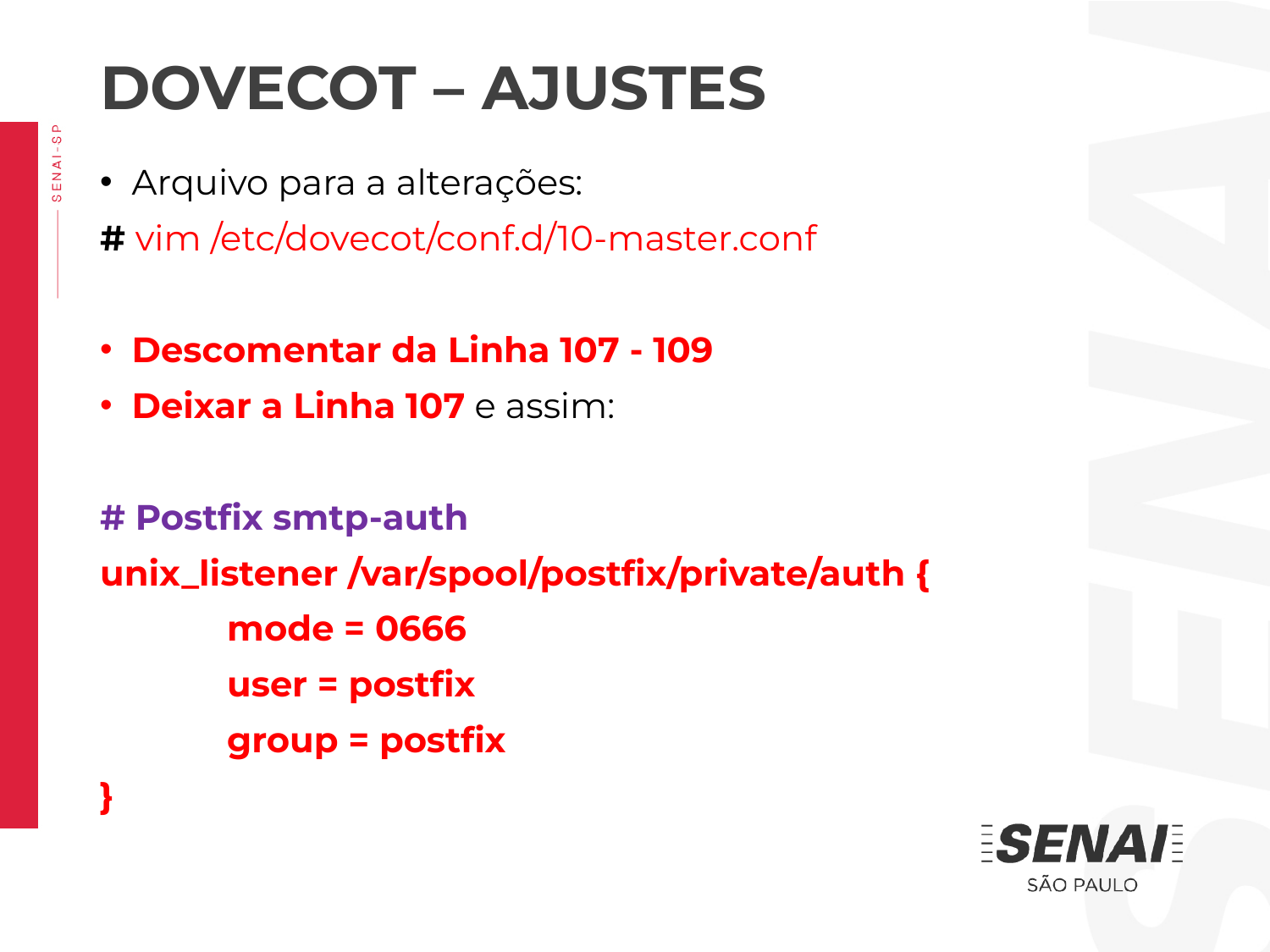

DOVECOT – AJUSTES
Arquivo para a alterações:
# vim /etc/dovecot/conf.d/10-master.conf

Descomentar da Linha 107 - 109
Deixar a Linha 107 e assim:

# Postfix smtp-auth
unix_listener /var/spool/postfix/private/auth {
	mode = 0666
	user = postfix
	group = postfix
}